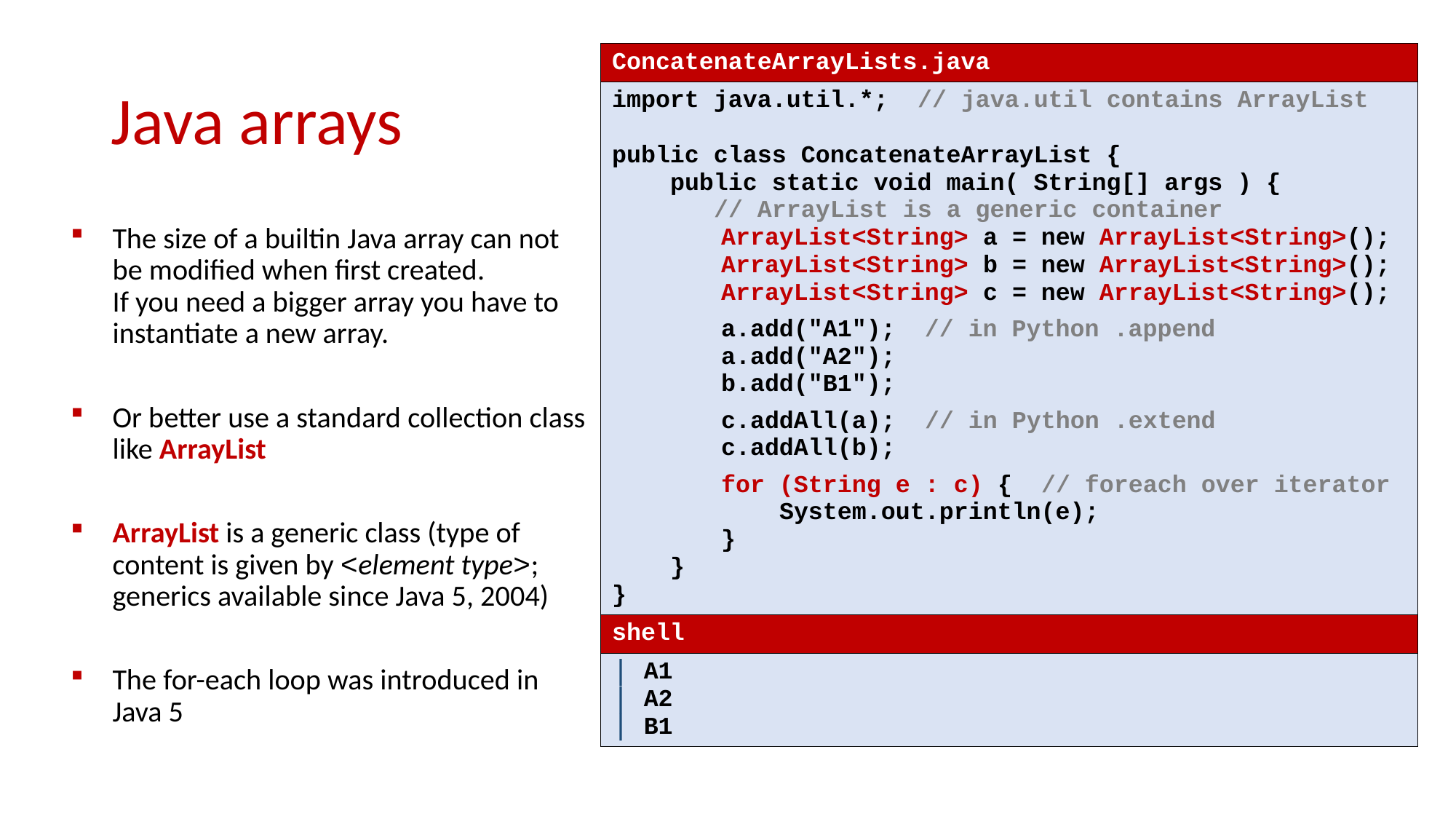

# Java arrays
| ConcatenateArrayLists.java |
| --- |
| import java.util.\*; // java.util contains ArrayList public class ConcatenateArrayList { public static void main( String[] args ) { // ArrayList is a generic container ArrayList<String> a = new ArrayList<String>(); ArrayList<String> b = new ArrayList<String>(); ArrayList<String> c = new ArrayList<String>(); a.add("A1"); // in Python .append a.add("A2"); b.add("B1"); c.addAll(a); // in Python .extend c.addAll(b); for (String e : c) { // foreach over iterator System.out.println(e); } } } |
| shell |
| A1 A2 B1 |
The size of a builtin Java array can not be modified when first created.
If you need a bigger array you have to instantiate a new array.

Or better use a standard collection class like ArrayList

ArrayList is a generic class (type of content is given by <element type>; generics available since Java 5, 2004)

The for-each loop was introduced in Java 5